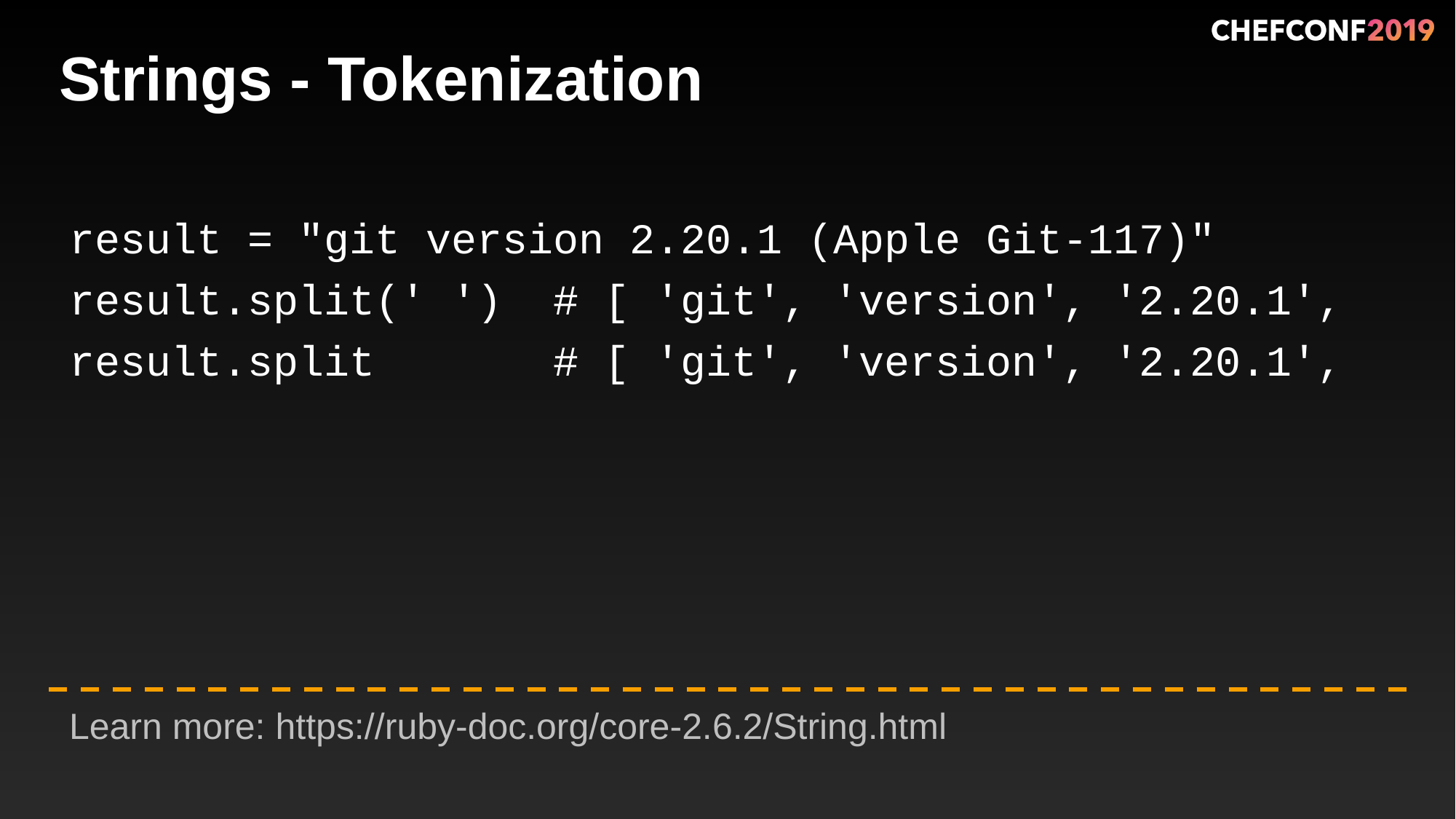

# Strings - Tokenization

result = "git version 2.20.1 (Apple Git-117)"
result.split(' ')  # [ 'git', 'version', '2.20.1',
result.split       # [ 'git', 'version', '2.20.1',

Learn more: https://ruby-doc.org/core-2.6.2/String.html